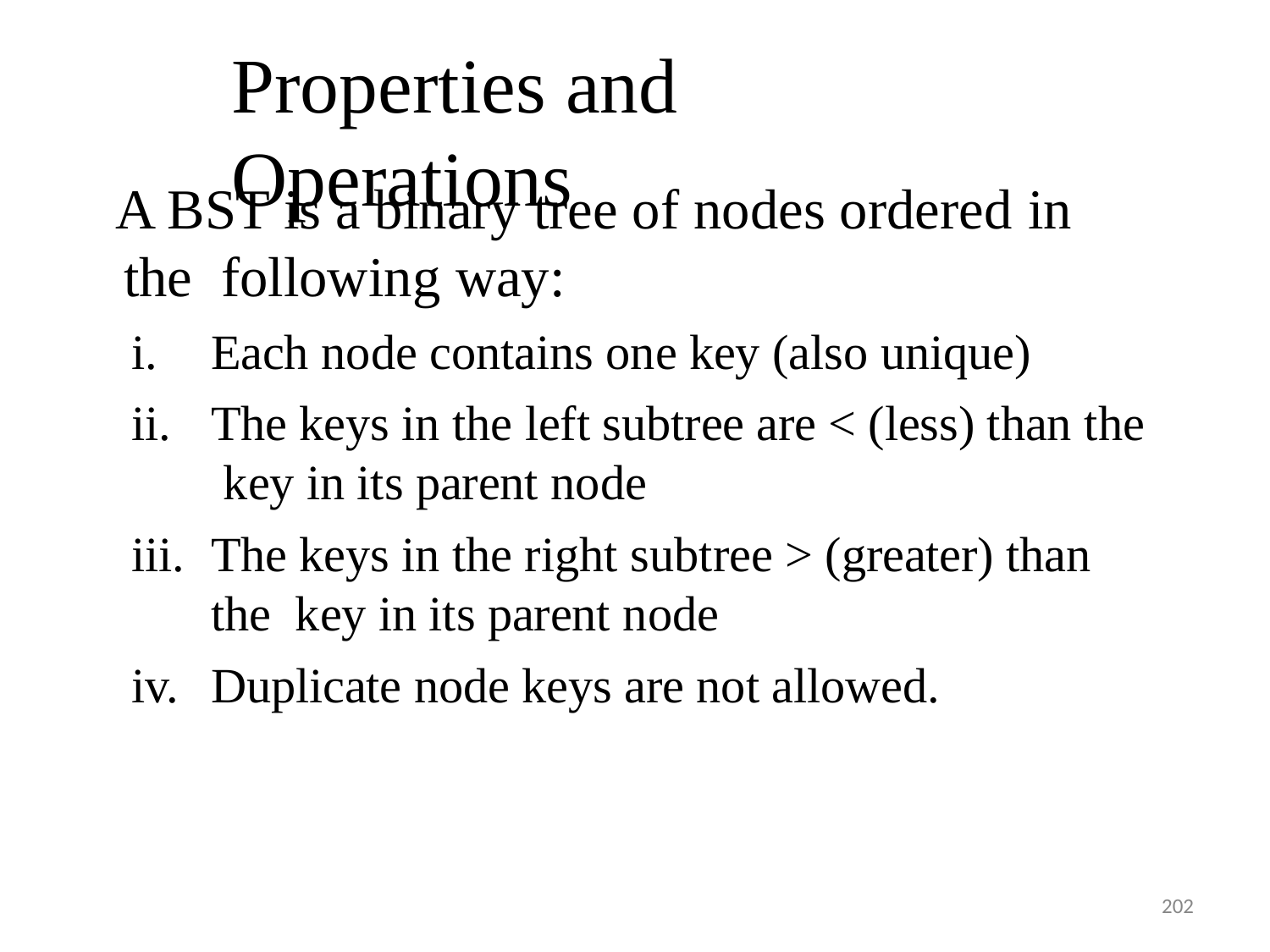

# Properties and Operations
A BST is a binary tree of nodes ordered in the  following way:
Each node contains one key (also unique)
The keys in the left subtree are < (less) than the  key in its parent node
The keys in the right subtree > (greater) than the  key in its parent node
Duplicate node keys are not allowed.
202